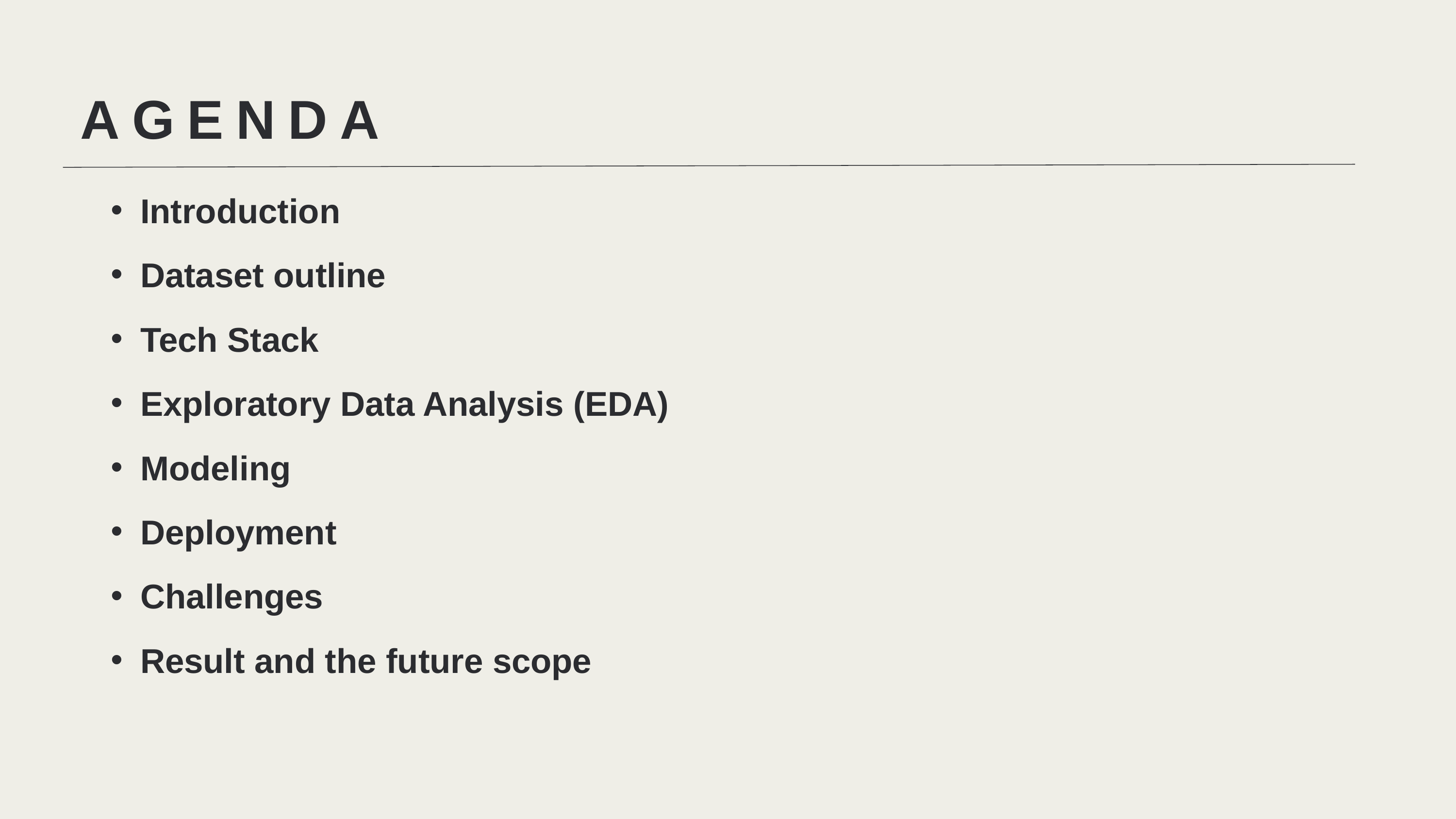

AGENDA

Introduction
Dataset outline
Tech Stack
Exploratory Data Analysis (EDA)
Modeling
Deployment
Challenges
Result and the future scope